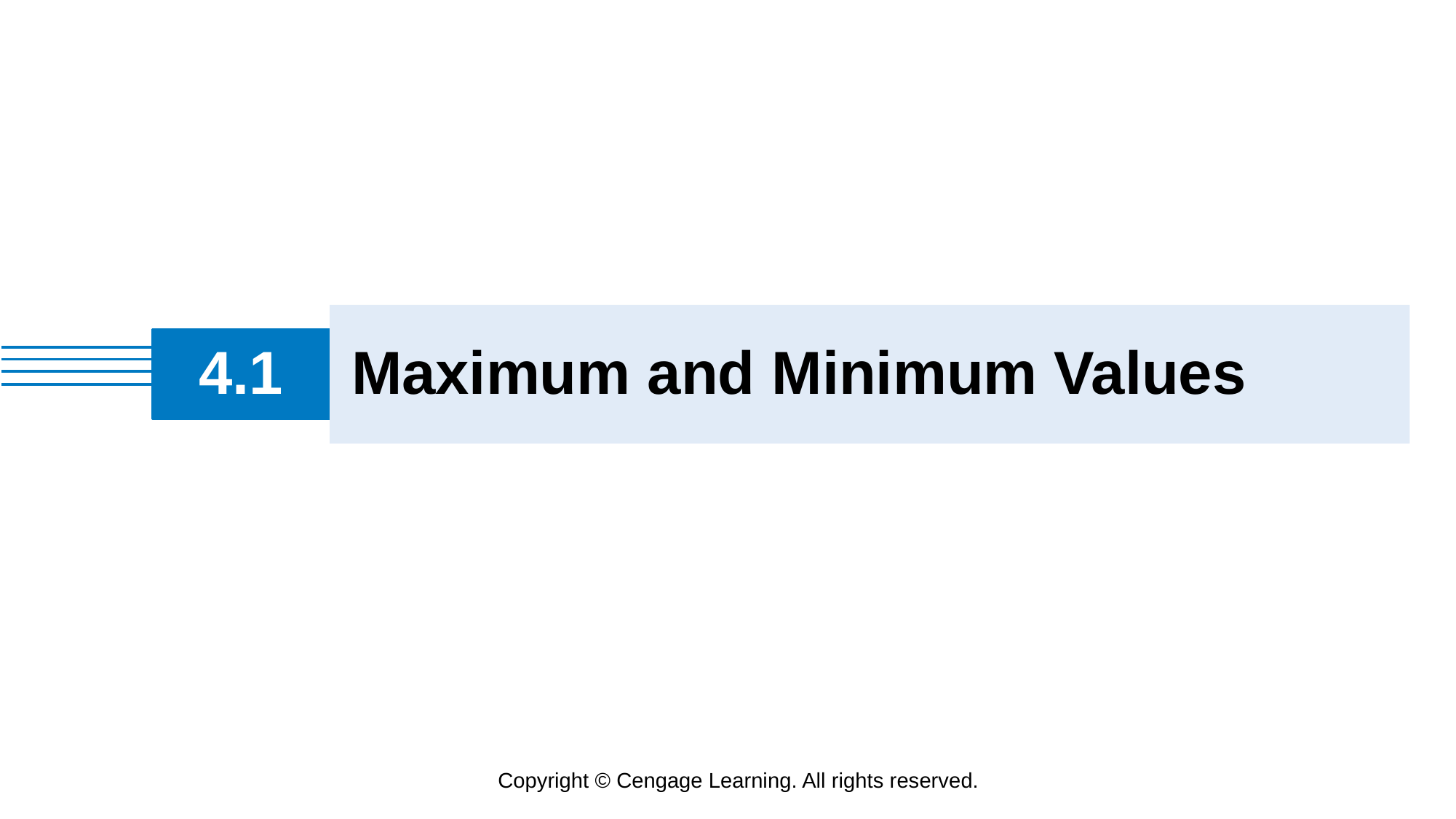

Maximum and Minimum Values
# 4.1
Copyright © Cengage Learning. All rights reserved.